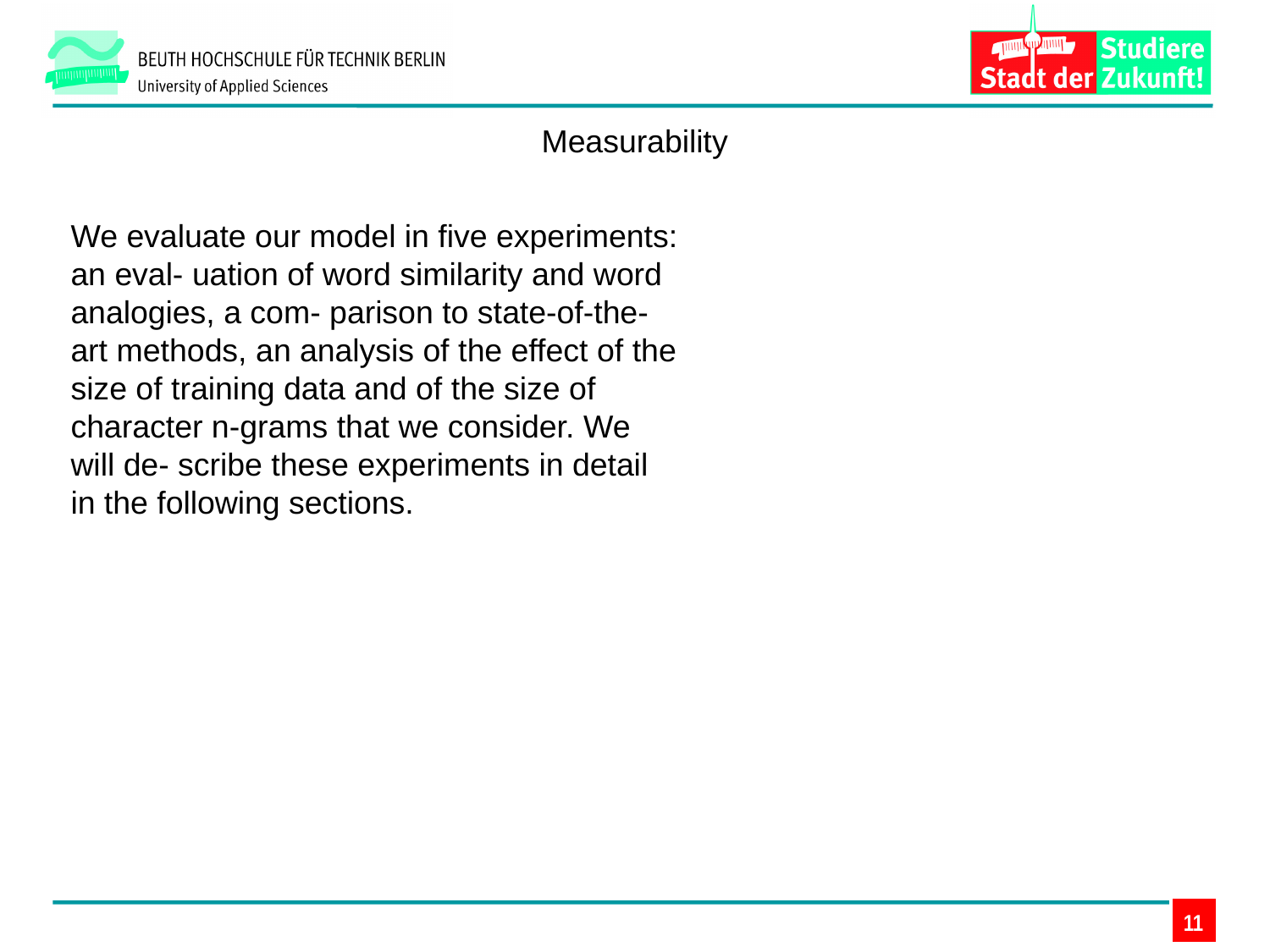

Measurability
We evaluate our model in five experiments: an eval- uation of word similarity and word analogies, a com- parison to state-of-the-art methods, an analysis of the effect of the size of training data and of the size of character n-grams that we consider. We will de- scribe these experiments in detail in the following sections.
11